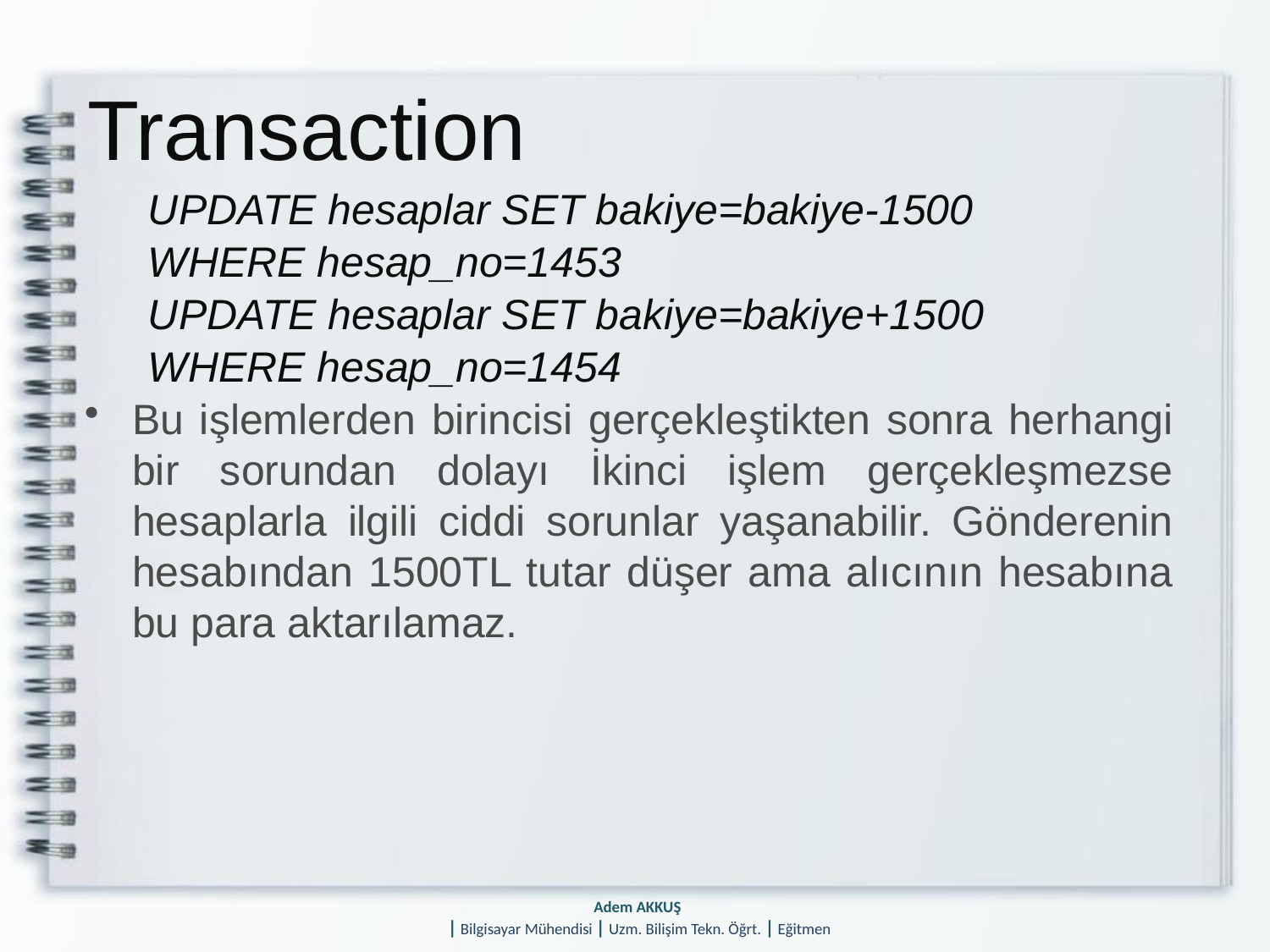

# Transaction
UPDATE hesaplar SET bakiye=bakiye-1500
WHERE hesap_no=1453
UPDATE hesaplar SET bakiye=bakiye+1500
WHERE hesap_no=1454
Bu işlemlerden birincisi gerçekleştikten sonra herhangi bir sorundan dolayı İkinci işlem gerçekleşmezse hesaplarla ilgili ciddi sorunlar yaşanabilir. Gönderenin hesabından 1500TL tutar düşer ama alıcının hesabına bu para aktarılamaz.
Adem AKKUŞ
| Bilgisayar Mühendisi | Uzm. Bilişim Tekn. Öğrt. | Eğitmen